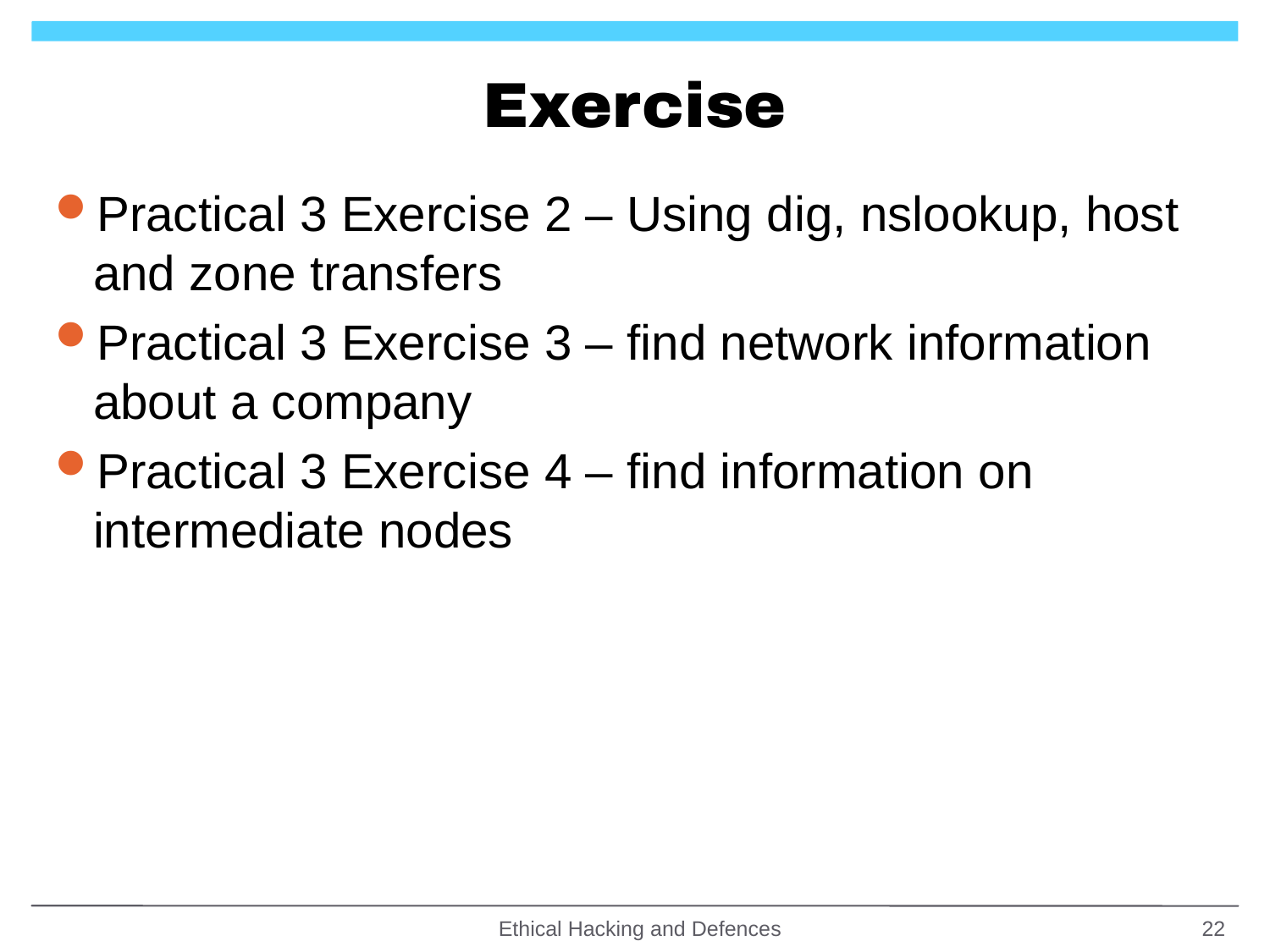

# Exercise
Practical 3 Exercise 2 – Using dig, nslookup, host and zone transfers
Practical 3 Exercise 3 – find network information about a company
Practical 3 Exercise 4 – find information on intermediate nodes

Ethical Hacking and Defences
22